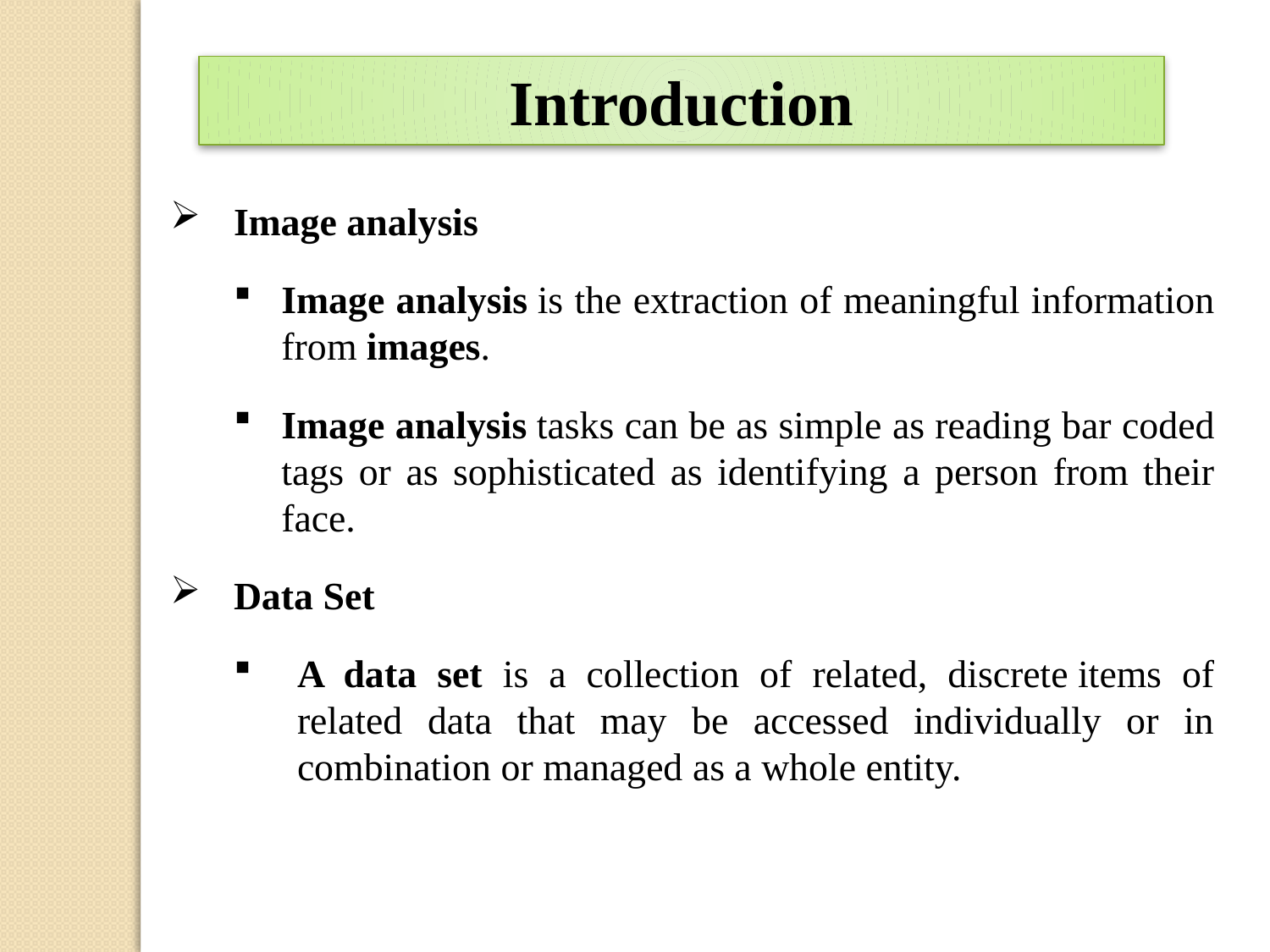

Introduction
Image analysis
Image analysis is the extraction of meaningful information from images.
Image analysis tasks can be as simple as reading bar coded tags or as sophisticated as identifying a person from their face.
Data Set
A data set is a collection of related, discrete items of related data that may be accessed individually or in combination or managed as a whole entity.